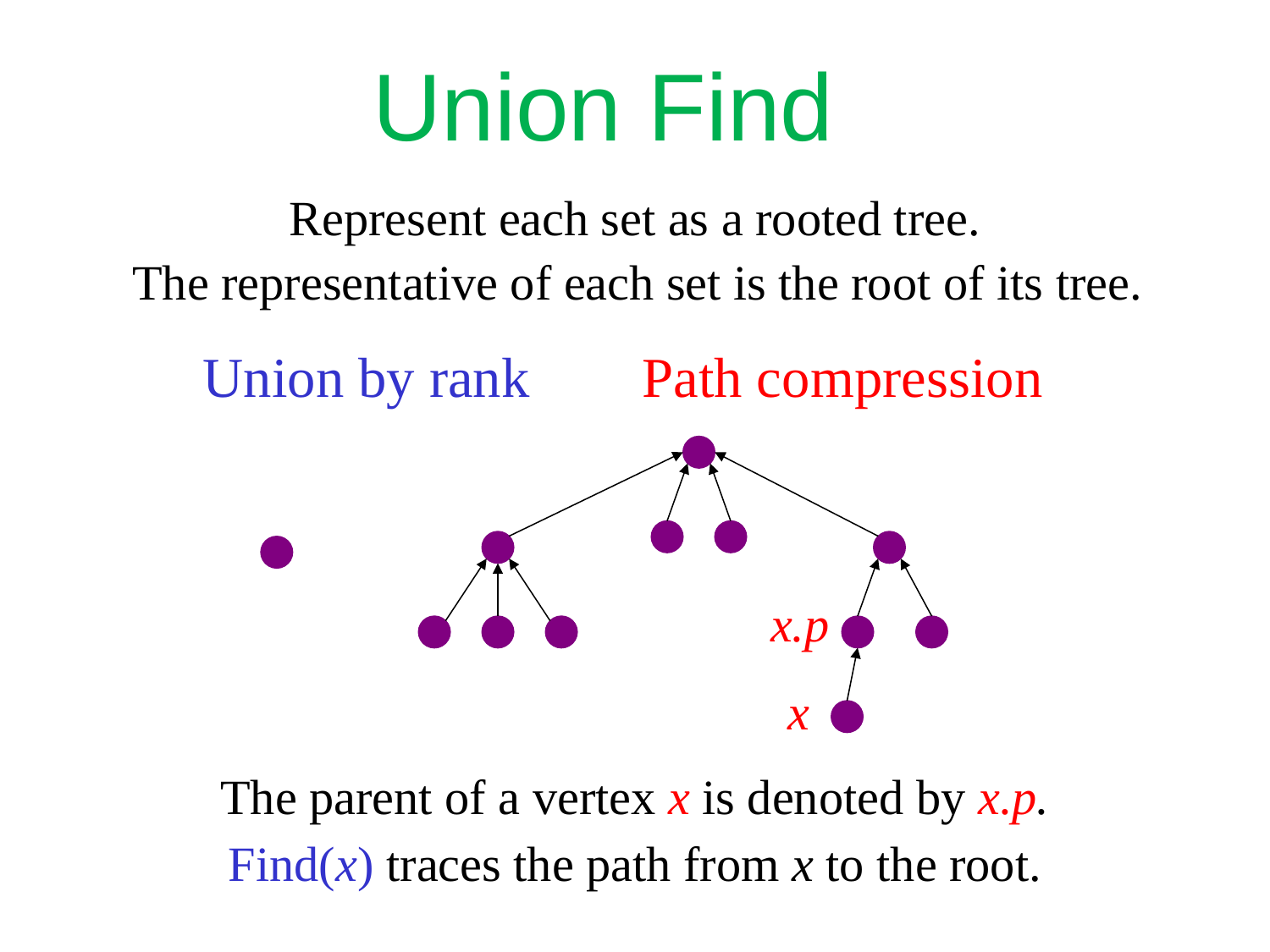

# Union Find
Represent each set as a rooted tree.
The representative of each set is the root of its tree.
Union by rank
Path compression

x.p

x

The parent of a vertex x is denoted by x.p.
Find(x) traces the path from x to the root.